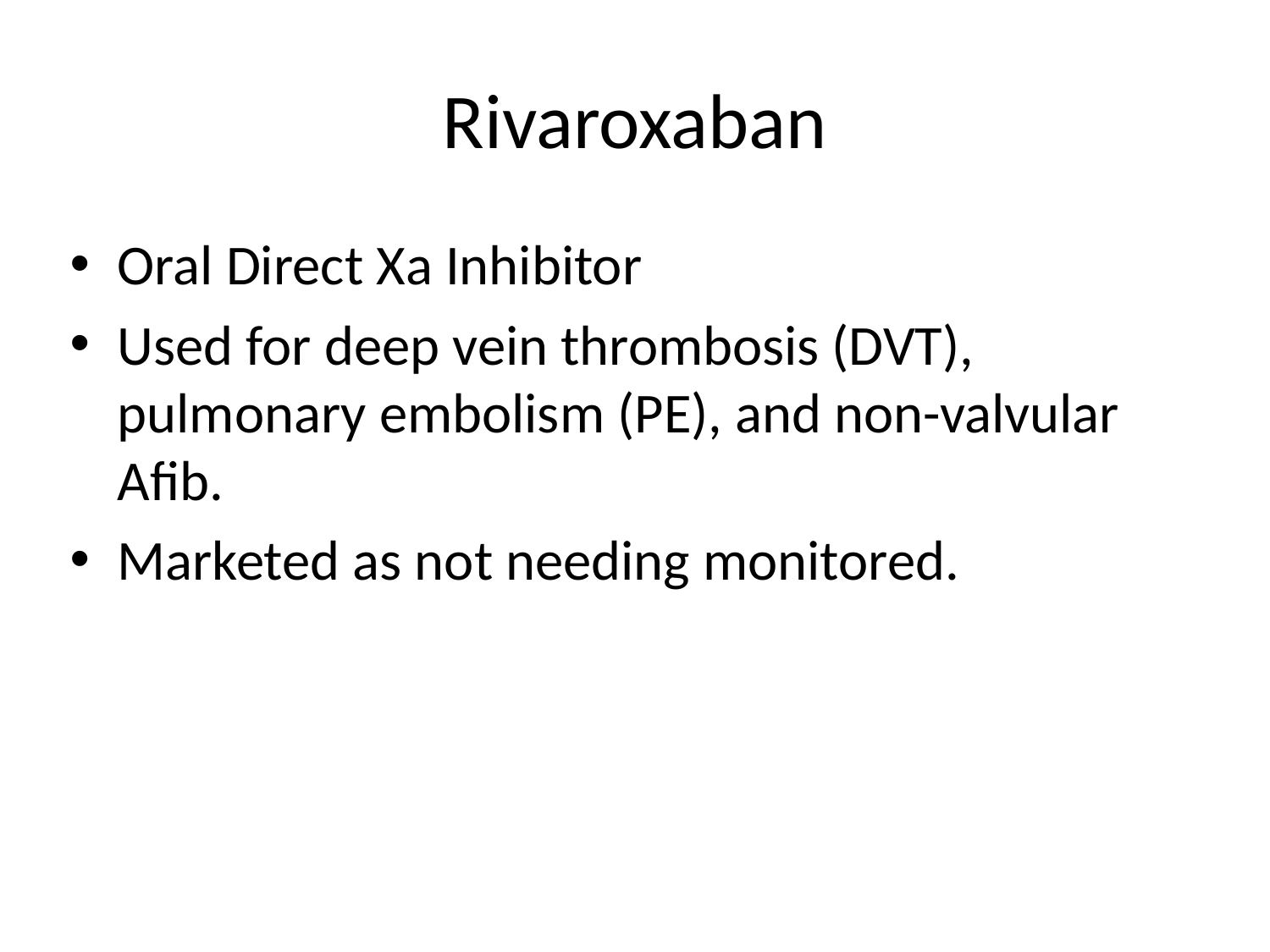

# Rivaroxaban
Oral Direct Xa Inhibitor
Used for deep vein thrombosis (DVT), pulmonary embolism (PE), and non-valvular Afib.
Marketed as not needing monitored.